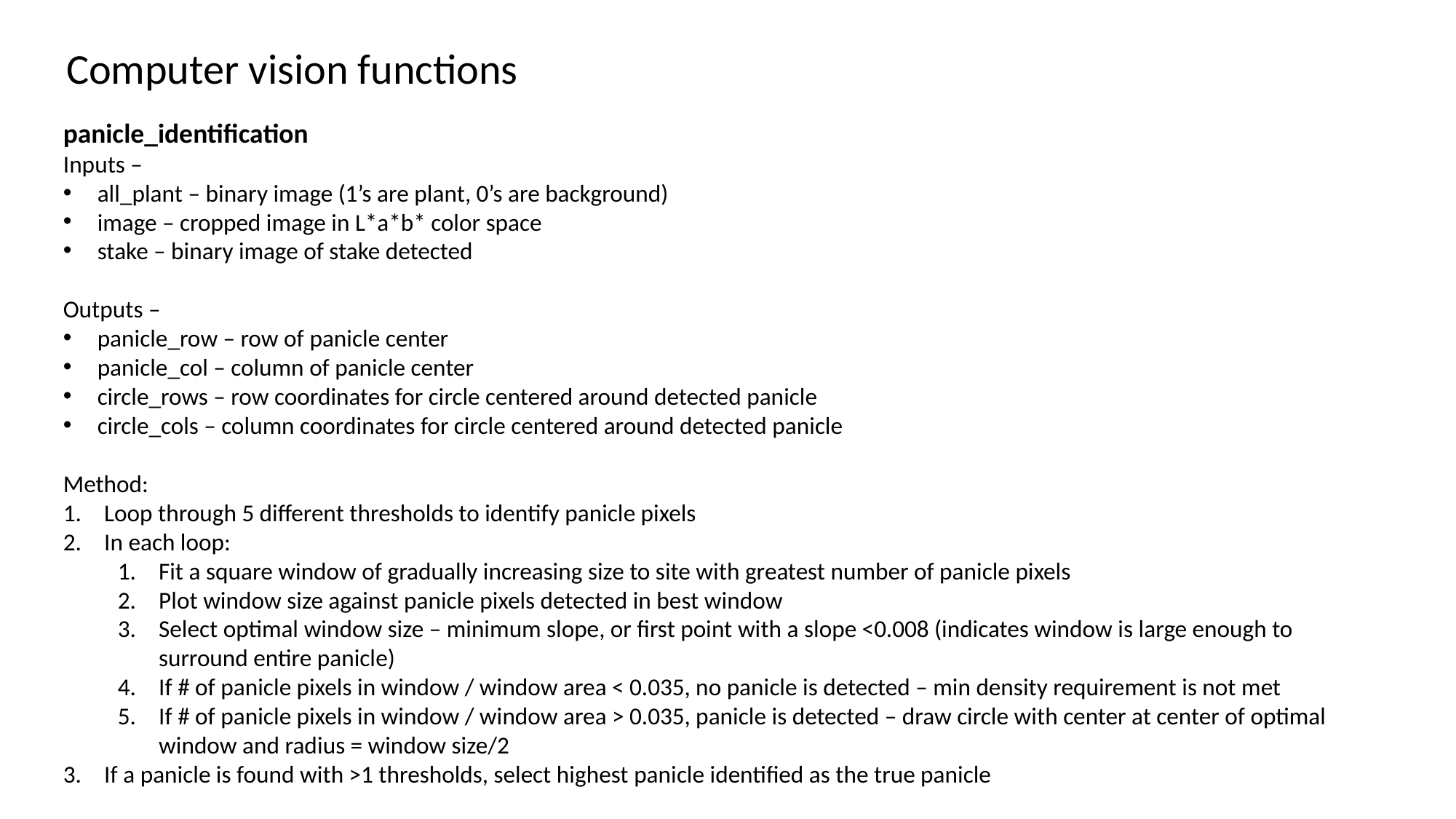

Computer vision functions
panicle_identification
Inputs –
all_plant – binary image (1’s are plant, 0’s are background)
image – cropped image in L*a*b* color space
stake – binary image of stake detected

Outputs –
panicle_row – row of panicle center
panicle_col – column of panicle center
circle_rows – row coordinates for circle centered around detected panicle
circle_cols – column coordinates for circle centered around detected panicle

Method:
Loop through 5 different thresholds to identify panicle pixels
In each loop:
Fit a square window of gradually increasing size to site with greatest number of panicle pixels
Plot window size against panicle pixels detected in best window
Select optimal window size – minimum slope, or first point with a slope <0.008 (indicates window is large enough to surround entire panicle)
If # of panicle pixels in window / window area < 0.035, no panicle is detected – min density requirement is not met
If # of panicle pixels in window / window area > 0.035, panicle is detected – draw circle with center at center of optimal window and radius = window size/2
If a panicle is found with >1 thresholds, select highest panicle identified as the true panicle